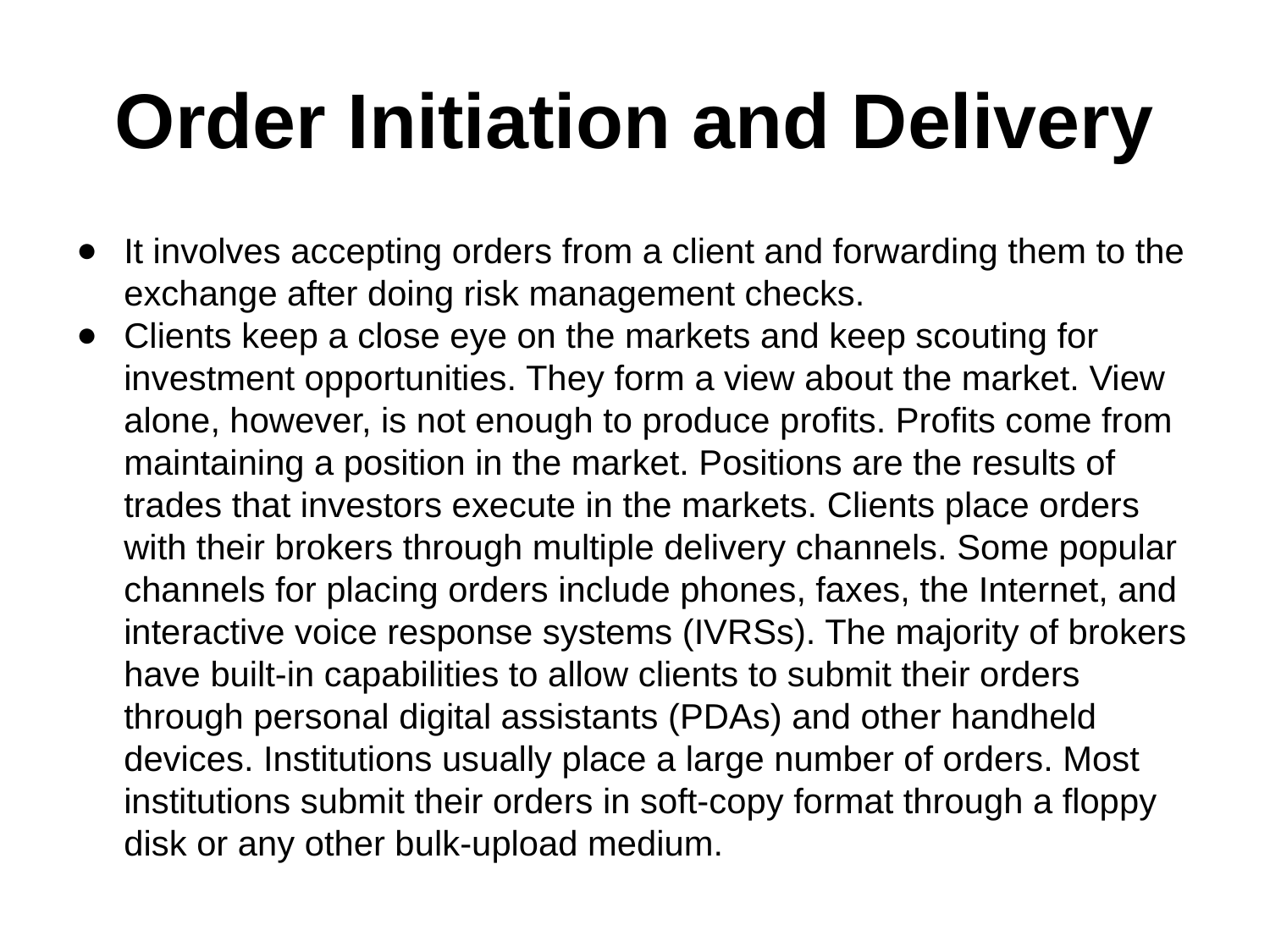

# Order Initiation and Delivery
It involves accepting orders from a client and forwarding them to the exchange after doing risk management checks.
Clients keep a close eye on the markets and keep scouting for investment opportunities. They form a view about the market. View alone, however, is not enough to produce profits. Profits come from maintaining a position in the market. Positions are the results of trades that investors execute in the markets. Clients place orders with their brokers through multiple delivery channels. Some popular channels for placing orders include phones, faxes, the Internet, and interactive voice response systems (IVRSs). The majority of brokers have built-in capabilities to allow clients to submit their orders through personal digital assistants (PDAs) and other handheld devices. Institutions usually place a large number of orders. Most institutions submit their orders in soft-copy format through a floppy disk or any other bulk-upload medium.